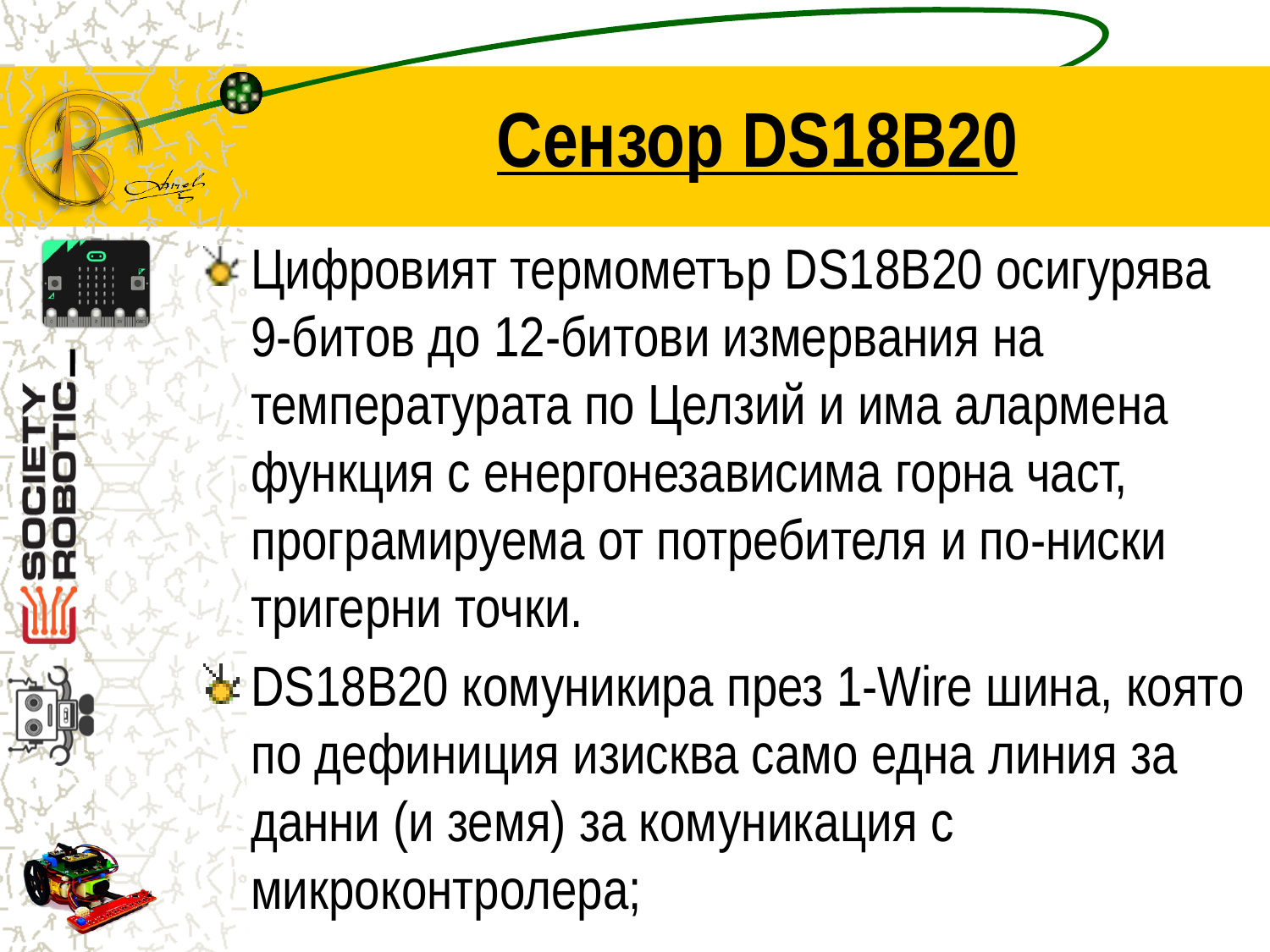

# Сензор DS18B20
Цифровият термометър DS18B20 осигурява 9-битов до 12-битови измервания на температурата по Целзий и има алармена функция с енергонезависима горна част, програмируема от потребителя и по-ниски тригерни точки.
DS18B20 комуникира през 1-Wire шина, която по дефиниция изисква само една линия за данни (и земя) за комуникация с микроконтролера;